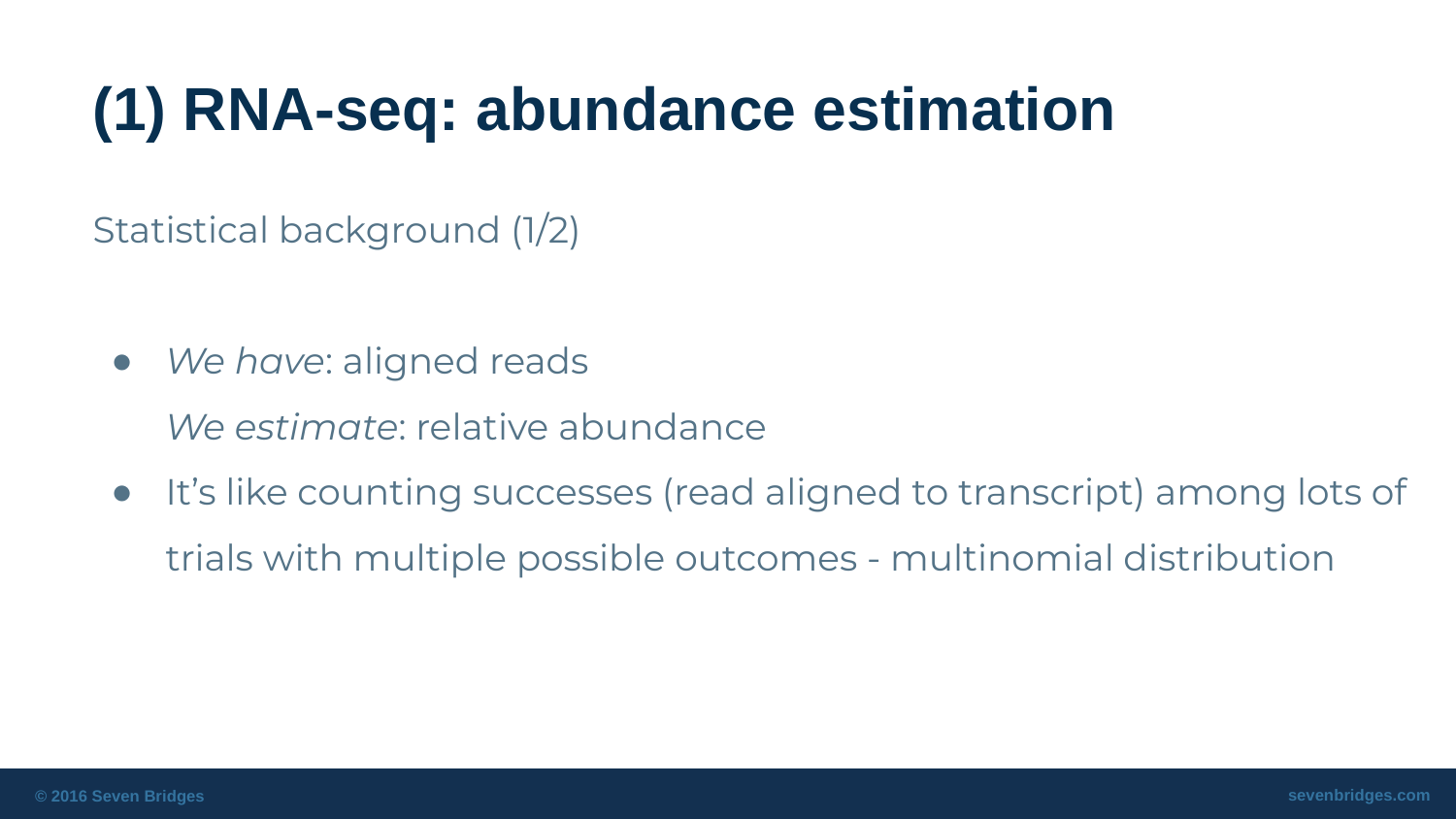

(1) RNA-seq: abundance estimation

Statistical background (1/2)

We have: aligned reads
We estimate: relative abundance
It’s like counting successes (read aligned to transcript) among lots of trials with multiple possible outcomes - multinomial distribution